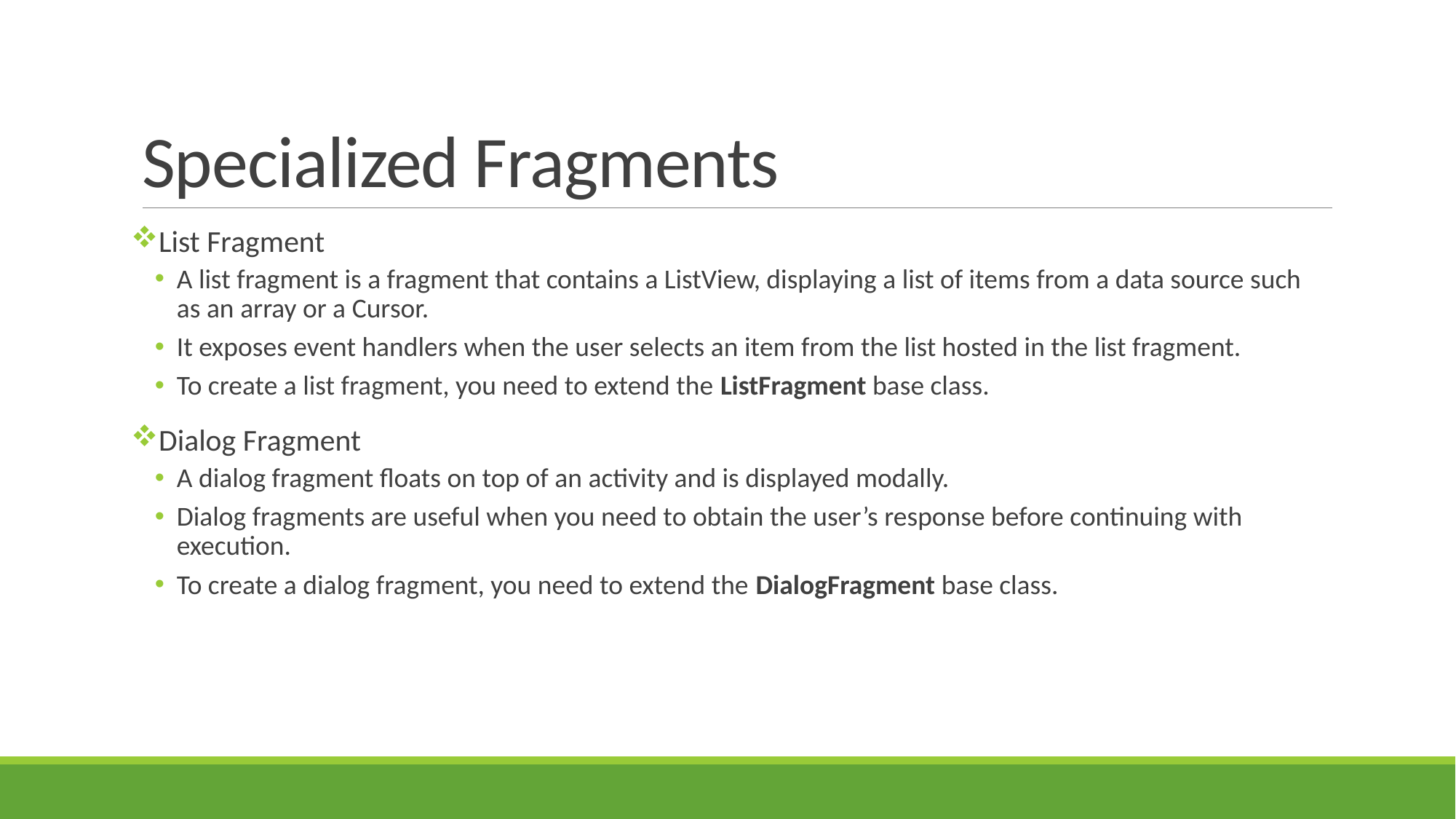

# Specialized Fragments
List Fragment
A list fragment is a fragment that contains a ListView, displaying a list of items from a data source such as an array or a Cursor.
It exposes event handlers when the user selects an item from the list hosted in the list fragment.
To create a list fragment, you need to extend the ListFragment base class.
Dialog Fragment
A dialog fragment floats on top of an activity and is displayed modally.
Dialog fragments are useful when you need to obtain the user’s response before continuing with execution.
To create a dialog fragment, you need to extend the DialogFragment base class.